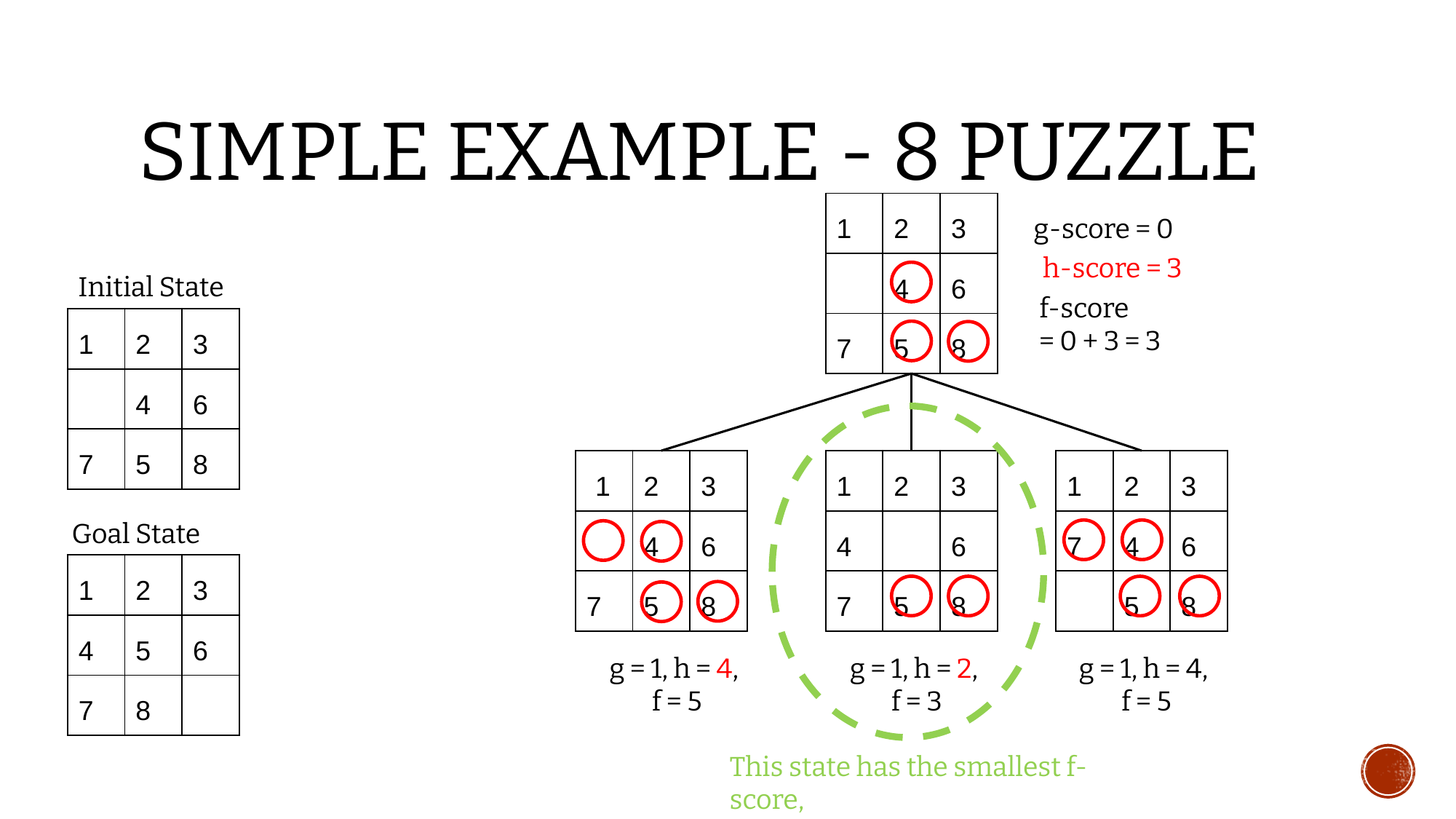

# Simple Example - 8 puzzle
| 1 | 2 | 3 |
| --- | --- | --- |
|  | 4 | 6 |
| 7 | 5 | 8 |
g-score = 0
h-score = 3

Initial State
f-score
= 0 + 3 = 3
| 1 | 2 | 3 |
| --- | --- | --- |
|  | 4 | 6 |
| 7 | 5 | 8 |

|  | 2 | 3 |
| --- | --- | --- |
|  | 4 | 6 |
| 7 | 5 | 8 |
| 1 | 2 | 3 |
| --- | --- | --- |
| 4 |  | 6 |
| 7 | 5 | 8 |
| 1 | 2 | 3 |
| --- | --- | --- |
| 7 | 4 | 6 |
|  | 5 | 8 |
1
Goal State

| 1 | 2 | 3 |
| --- | --- | --- |
| 4 | 5 | 6 |
| 7 | 8 |  |

g = 1, h = 4,
f = 5
g = 1, h = 4,
 f = 5
g = 1, h = 2,
 f = 3
This state has the smallest f-score,
Choose it to expand!